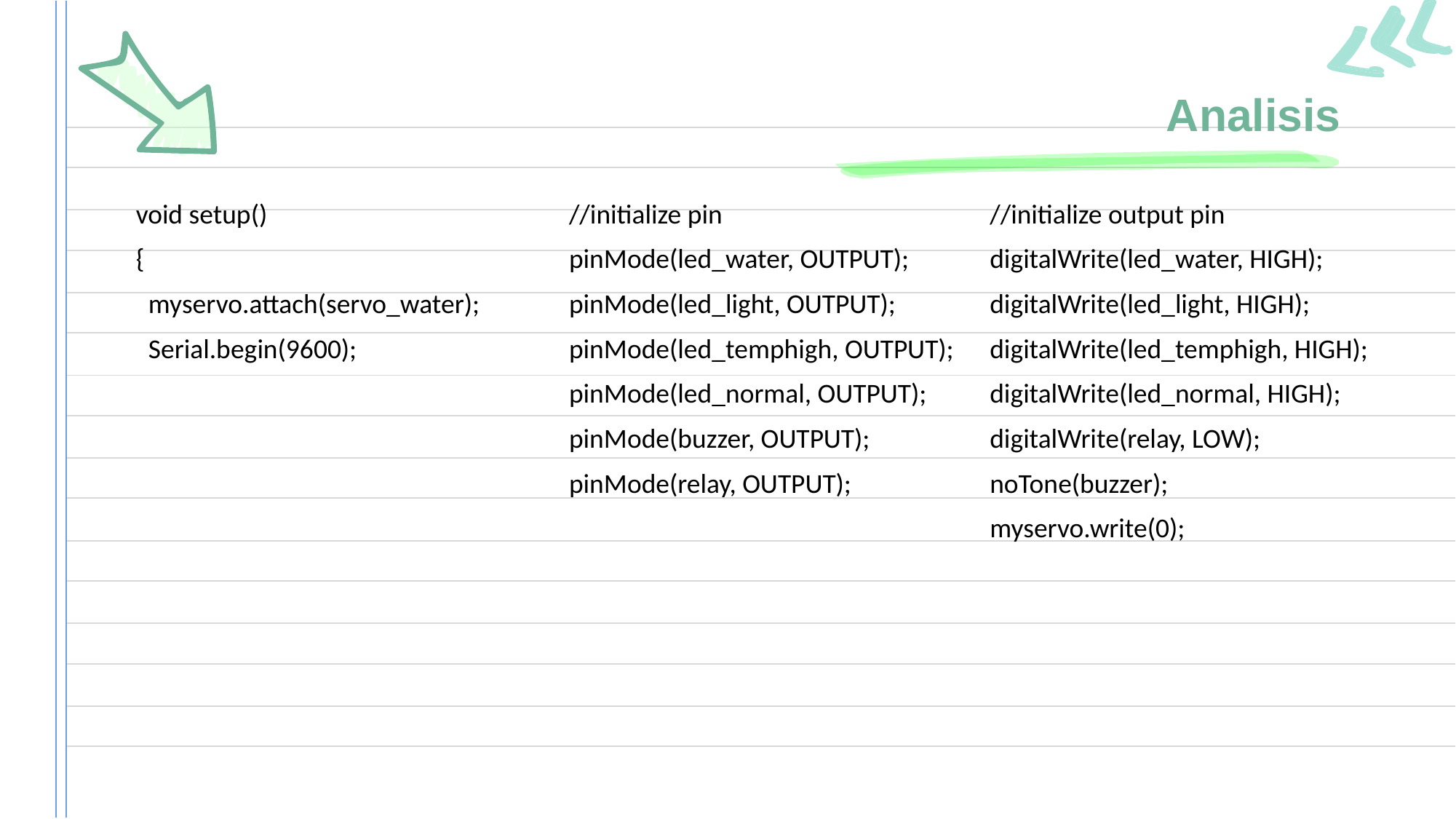

# Analisis

void setup()
{
  myservo.attach(servo_water);
  Serial.begin(9600);

  //initialize pin
  pinMode(led_water, OUTPUT);
  pinMode(led_light, OUTPUT);
  pinMode(led_temphigh, OUTPUT);
  pinMode(led_normal, OUTPUT);
  pinMode(buzzer, OUTPUT);
  pinMode(relay, OUTPUT);

  //initialize output pin
  digitalWrite(led_water, HIGH);
  digitalWrite(led_light, HIGH);
  digitalWrite(led_temphigh, HIGH);
  digitalWrite(led_normal, HIGH);
  digitalWrite(relay, LOW);
  noTone(buzzer);
  myservo.write(0);